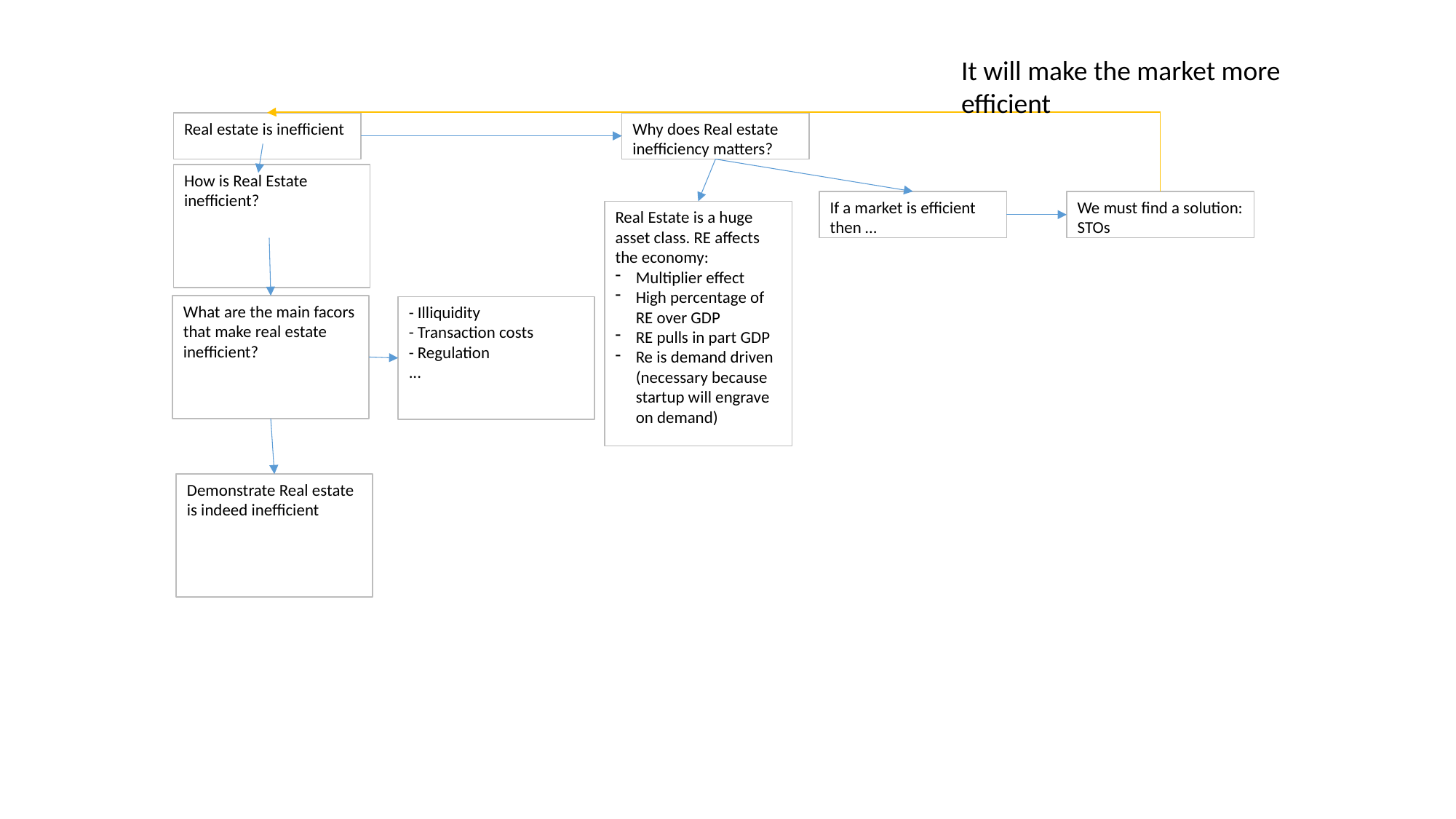

It will make the market more efficient
Real estate is inefficient

Why does Real estate inefficiency matters?

How is Real Estate inefficient?
If a market is efficient then …

We must find a solution: STOs

Real Estate is a huge asset class. RE affects the economy:
Multiplier effect
High percentage of RE over GDP
RE pulls in part GDP
Re is demand driven (necessary because startup will engrave on demand)

What are the main facors that make real estate inefficient?
- Illiquidity
- Transaction costs
- Regulation
...
Demonstrate Real estate is indeed inefficient